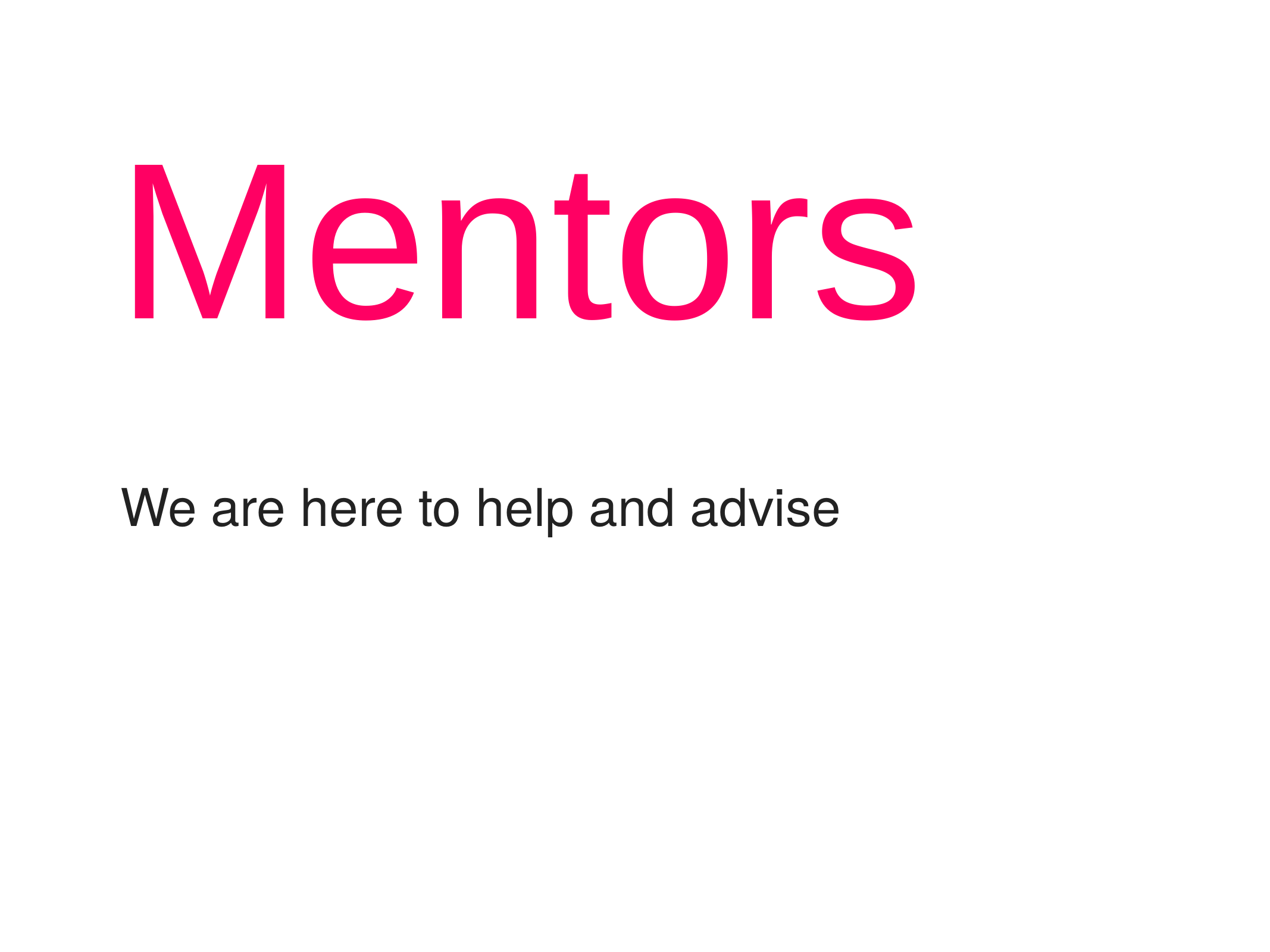

# Mentors
We are here to help and advise